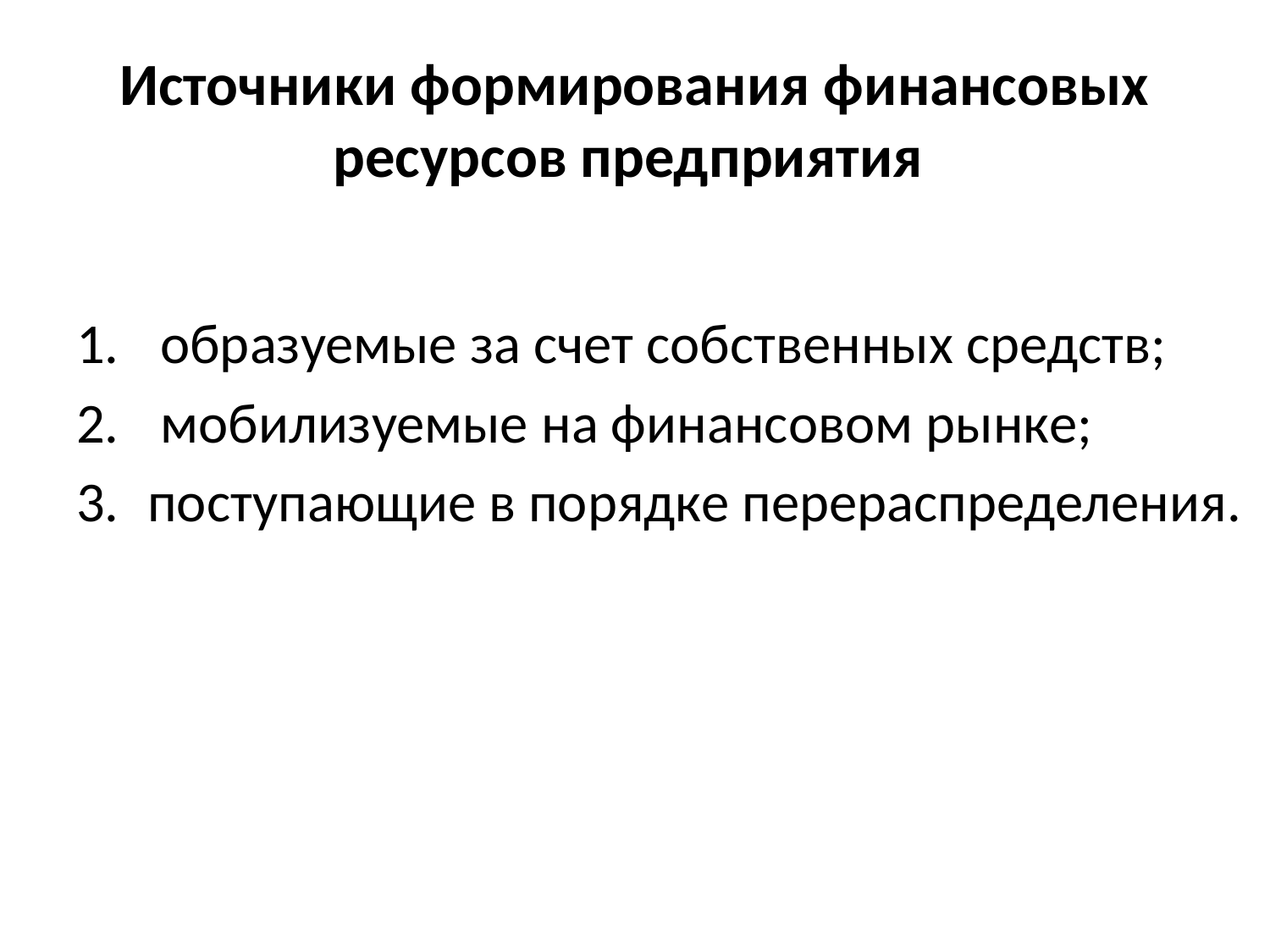

# Источники формирования финансовых ресурсов предприятия

 образуемые за счет собственных средств;
 мобилизуемые на финансовом рынке;
поступающие в порядке перераспределения.